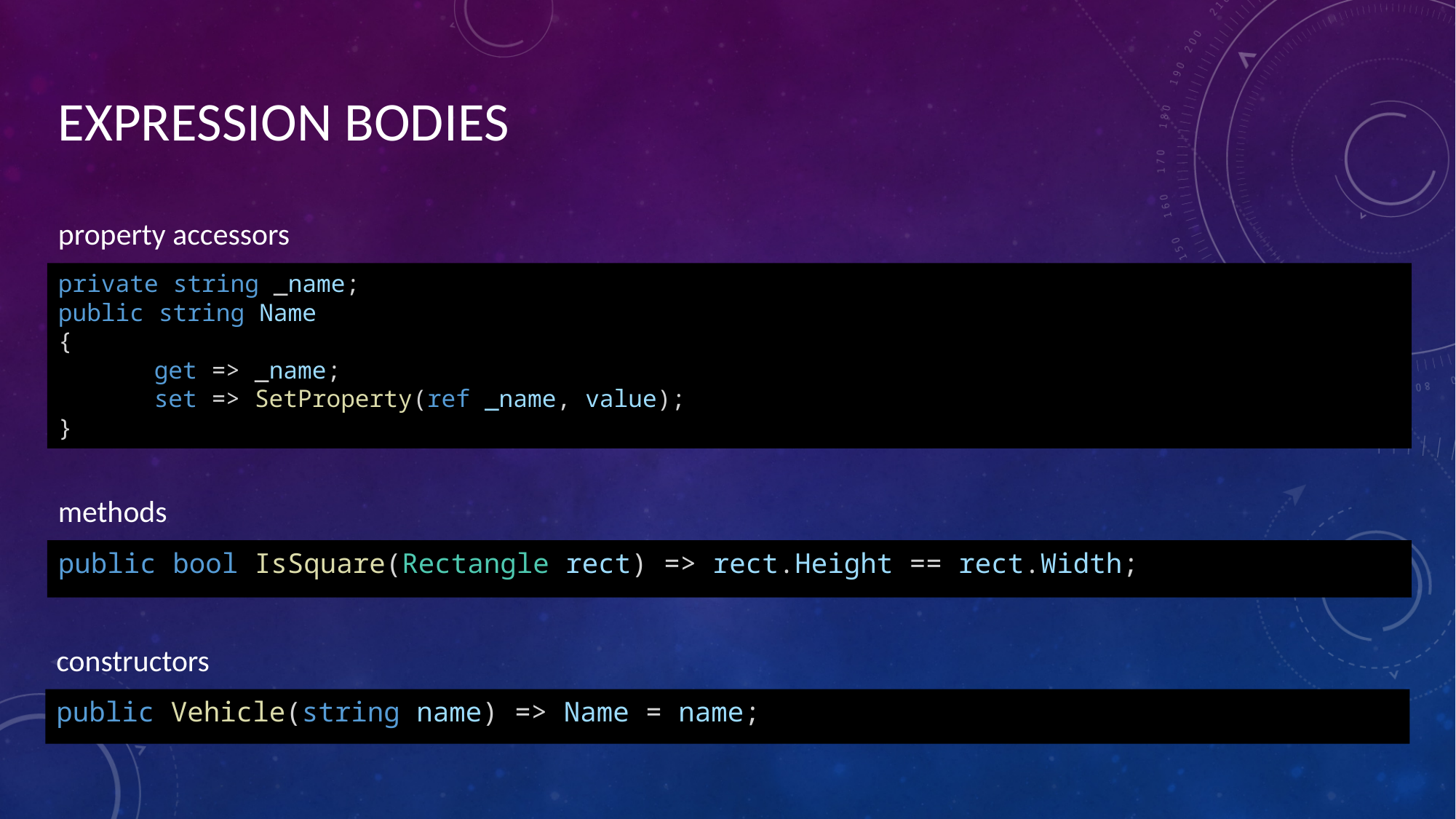

# Expression bodies
property accessors
private string _name;
public string Name
{
	get => _name;
	set => SetProperty(ref _name, value);
}

methods
public bool IsSquare(Rectangle rect) => rect.Height == rect.Width;

constructors
public Vehicle(string name) => Name = name;